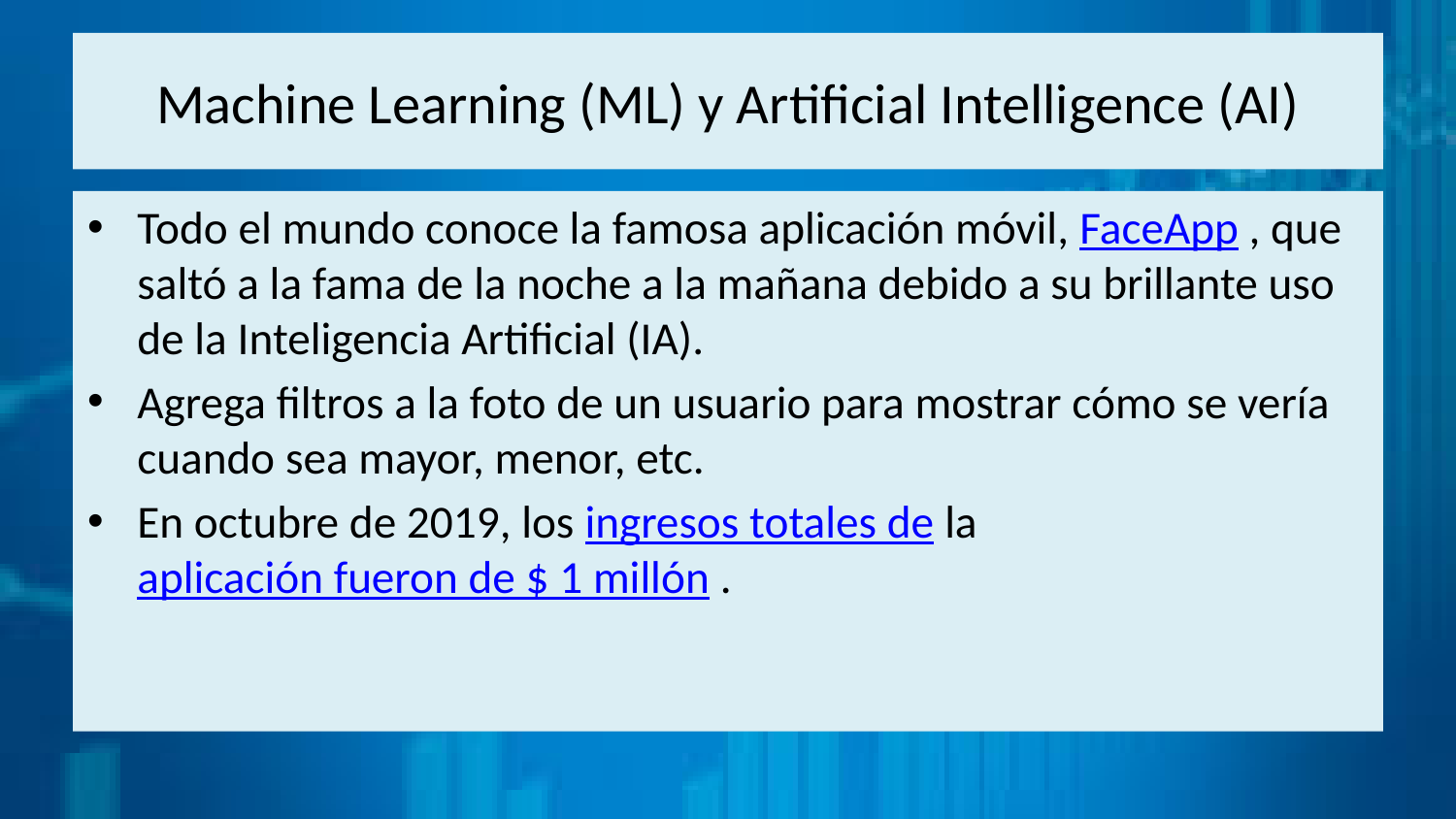

# Machine Learning (ML) y Artificial Intelligence (AI)
Todo el mundo conoce la famosa aplicación móvil, FaceApp , que saltó a la fama de la noche a la mañana debido a su brillante uso de la Inteligencia Artificial (IA).
Agrega filtros a la foto de un usuario para mostrar cómo se vería cuando sea mayor, menor, etc.
En octubre de 2019, los ingresos totales de la aplicación fueron de $ 1 millón .